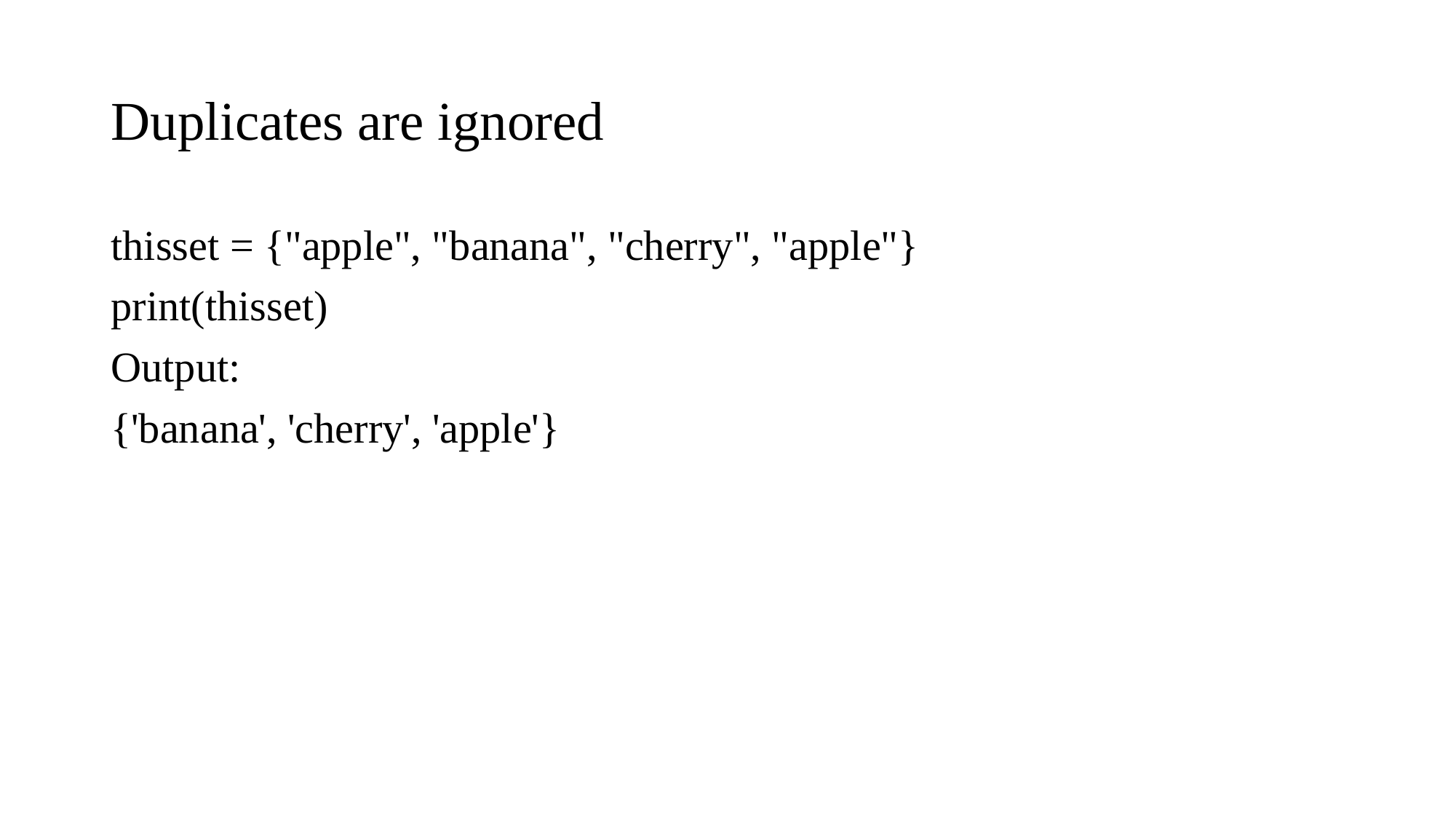

# Duplicates are ignored
thisset = {"apple", "banana", "cherry", "apple"}
print(thisset)
Output:
{'banana', 'cherry', 'apple'}